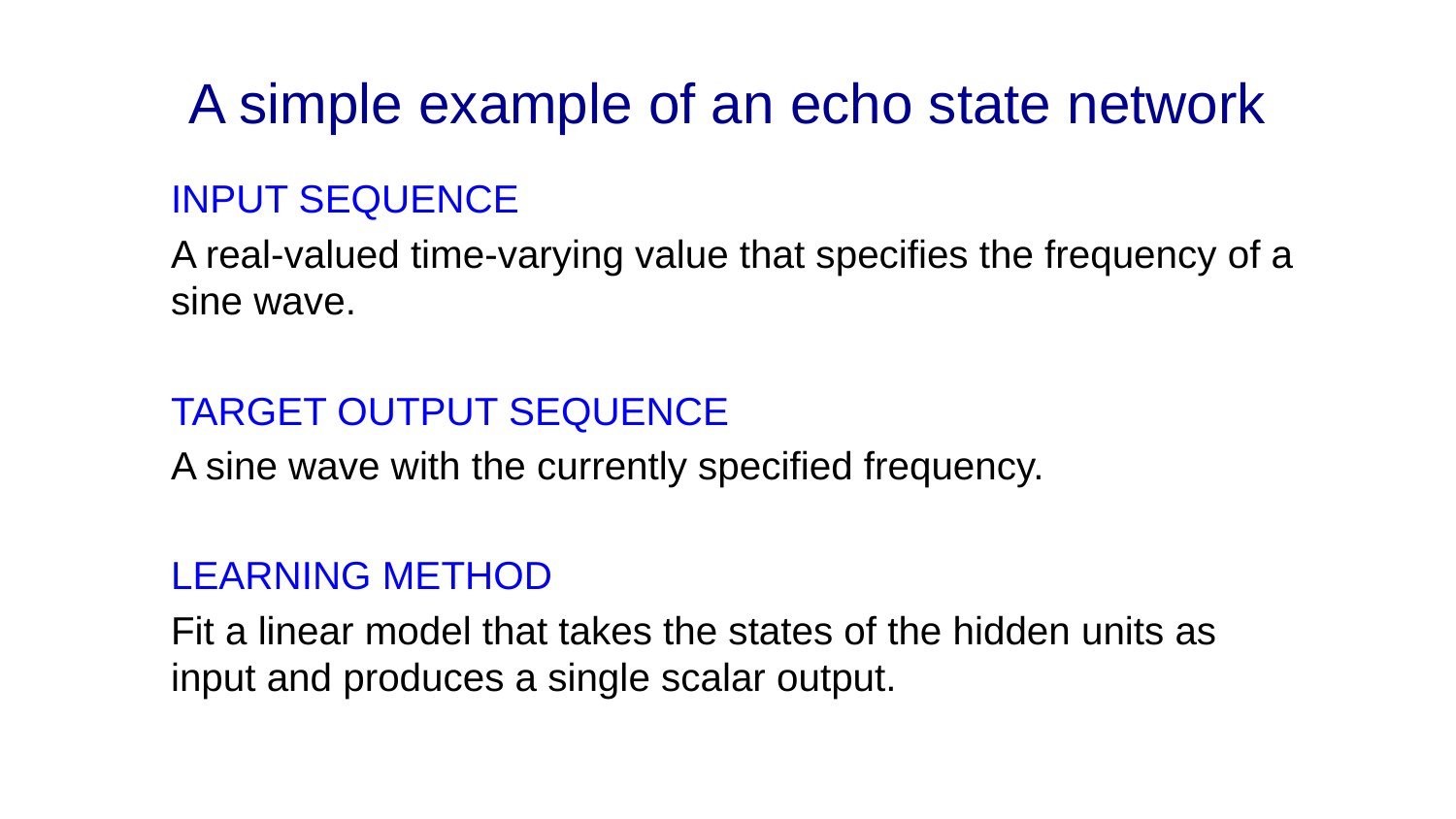

# A simple example of an echo state network
INPUT SEQUENCE
A real-valued time-varying value that specifies the frequency of a sine wave.

TARGET OUTPUT SEQUENCE
A sine wave with the currently specified frequency.

LEARNING METHOD
Fit a linear model that takes the states of the hidden units as input and produces a single scalar output.